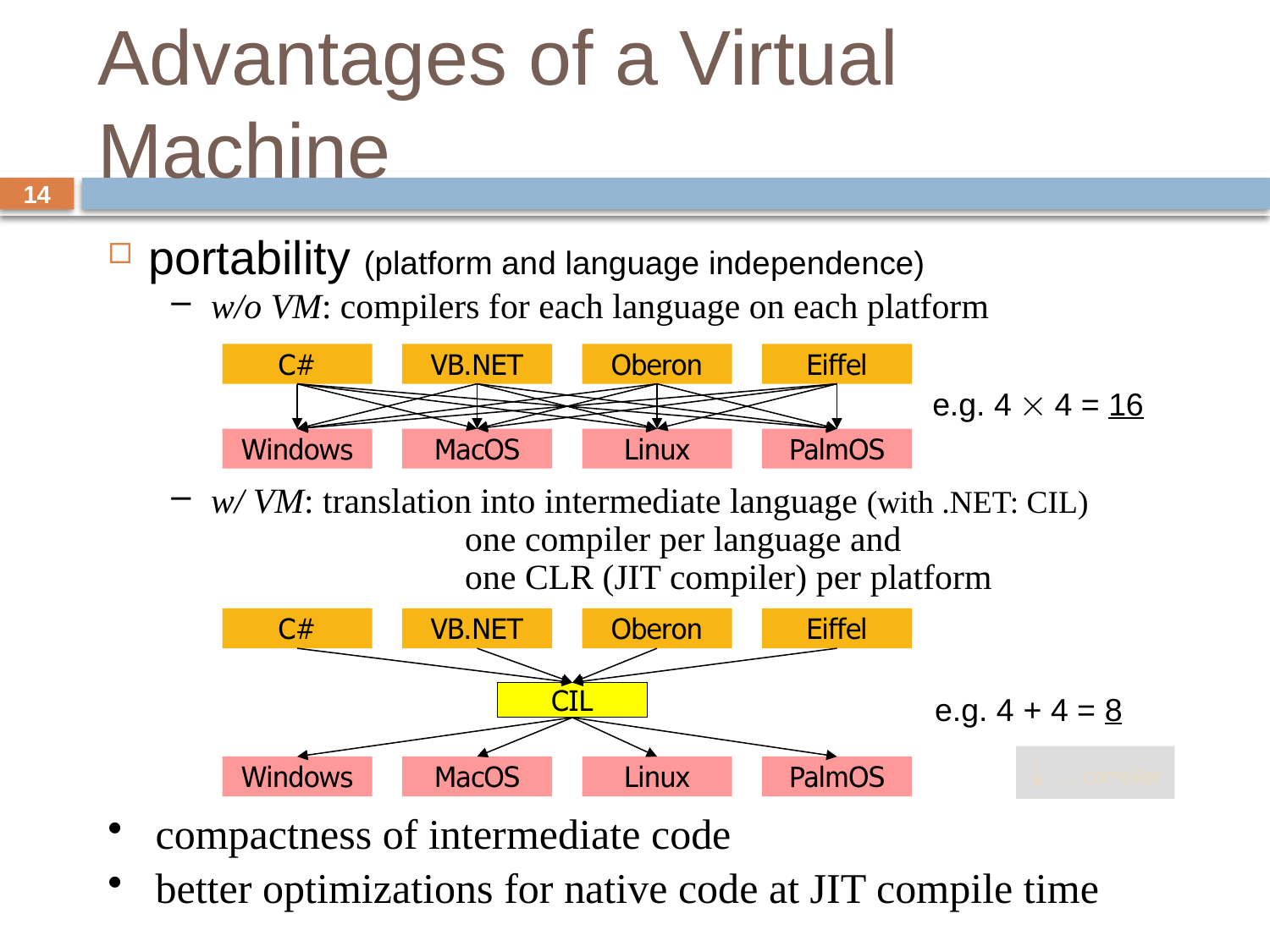

# Advantages of a Virtual Machine
14
portability (platform and language independence)
w/o VM: compilers for each language on each platform
C#
VB.NET
Oberon
Eiffel
Windows
MacOS
Linux
PalmOS
e.g. 4 × 4 = 16
w/ VM: translation into intermediate language (with .NET: CIL)
		one compiler per language and
		one CLR (JIT compiler) per platform
C#
VB.NET
Oberon
Eiffel
CIL
Windows
MacOS
Linux
PalmOS
e.g. 4 + 4 = 8

... compiler

compactness of intermediate code
better optimizations for native code at JIT compile time